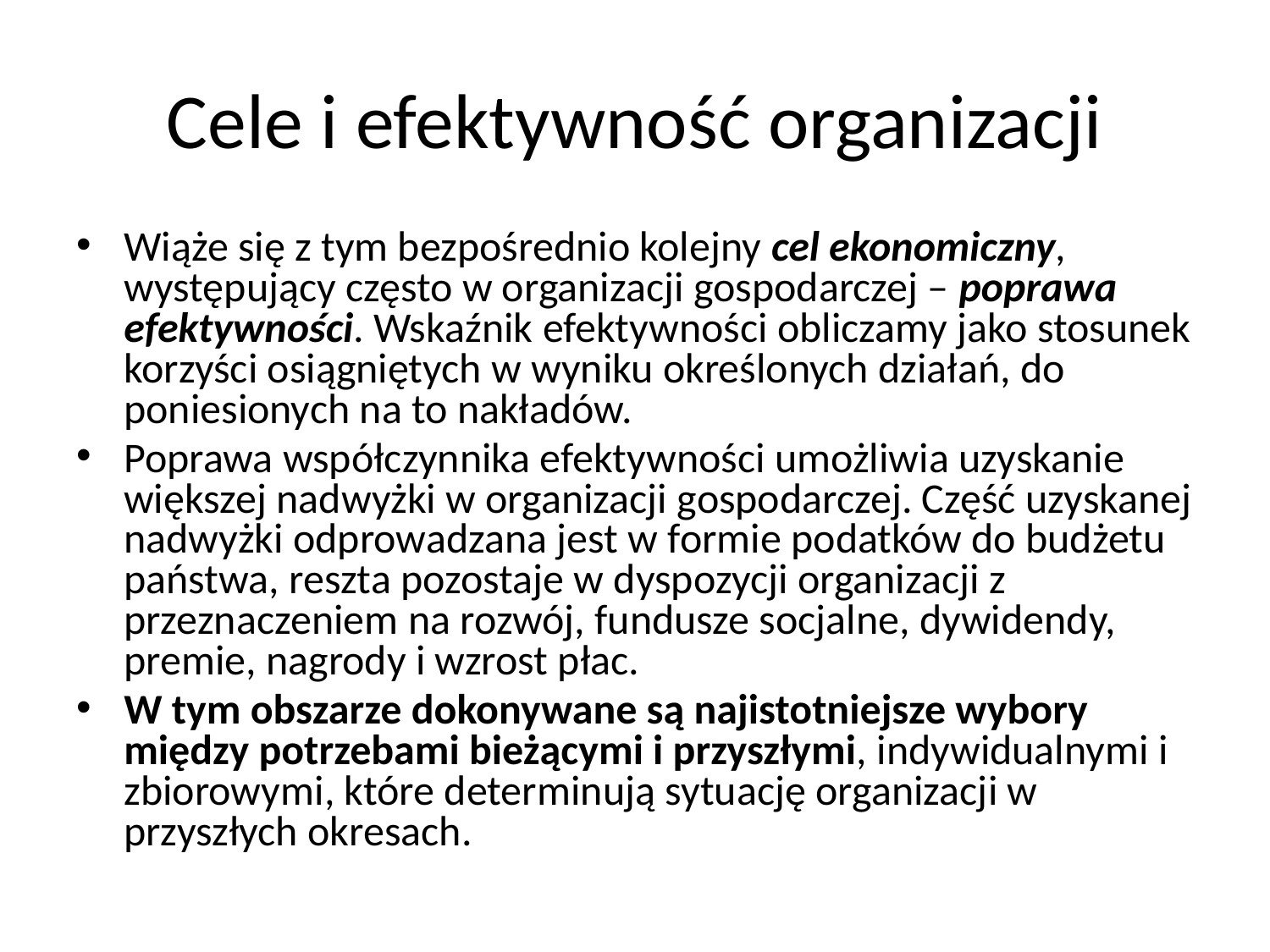

# Cele i efektywność organizacji
Wiąże się z tym bezpośrednio kolejny cel ekonomiczny, występujący często w organizacji gospodarczej – poprawa efektywności. Wskaźnik efektywności obliczamy jako stosunek korzyści osiągniętych w wyniku określonych działań, do poniesionych na to nakładów.
Poprawa współczynnika efektywności umożliwia uzyskanie większej nadwyżki w organizacji gospodarczej. Część uzyskanej nadwyżki odprowadzana jest w formie podatków do budżetu państwa, reszta pozostaje w dyspozycji organizacji z przeznaczeniem na rozwój, fundusze socjalne, dywidendy, premie, nagrody i wzrost płac.
W tym obszarze dokonywane są najistotniejsze wybory między potrzebami bieżącymi i przyszłymi, indywidualnymi i zbiorowymi, które determinują sytuację organizacji w przyszłych okresach.